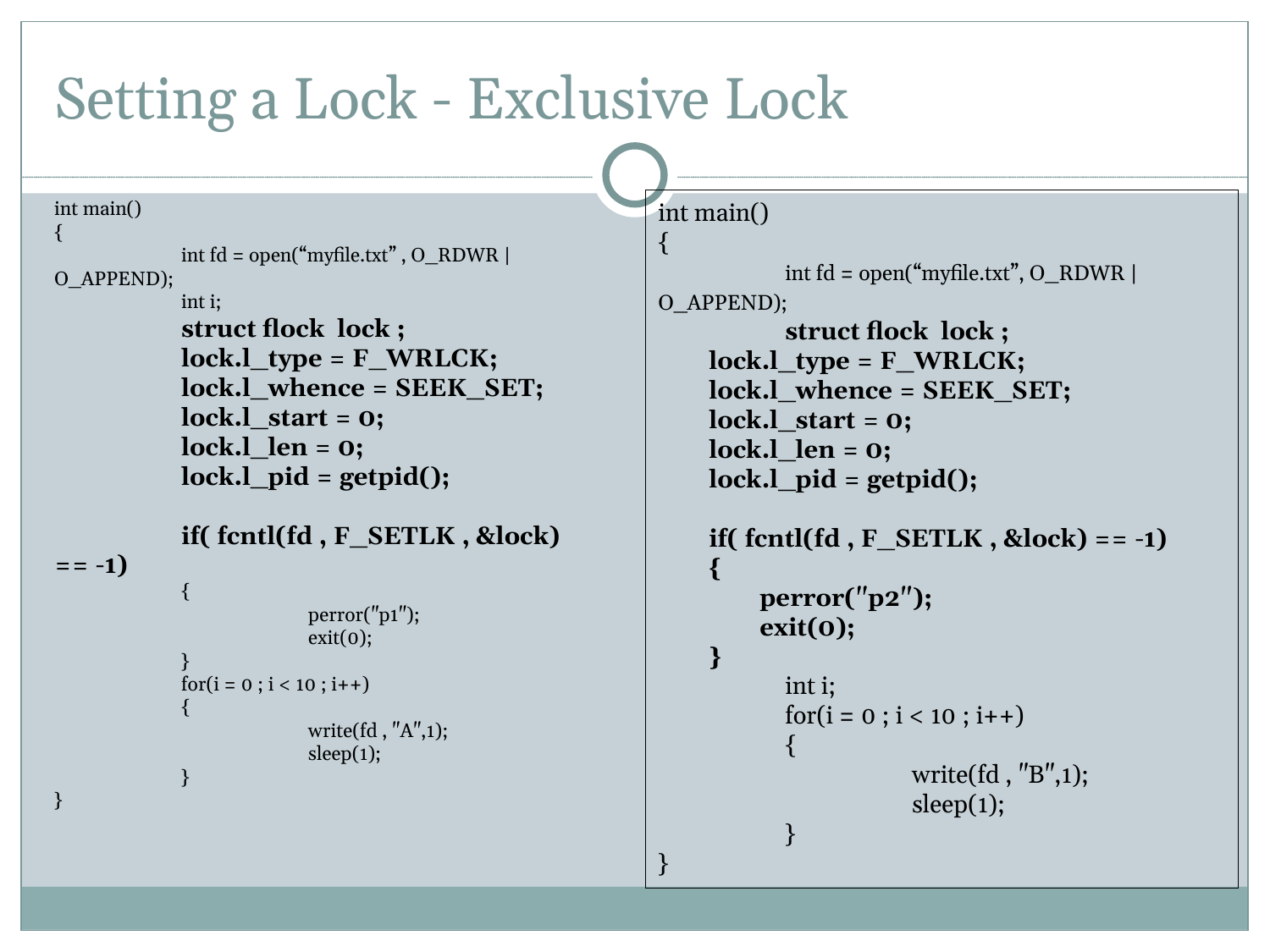

Setting a Lock - Exclusive Lock
int main()
{
	int fd = open(“myfile.txt” , O_RDWR | O_APPEND);
	int i;
	struct flock  lock ;
	lock.l_type = F_WRLCK;
	lock.l_whence = SEEK_SET;
	lock.l_start = 0;
	lock.l_len = 0;
	lock.l_pid = getpid();

	if( fcntl(fd , F_SETLK , &lock) == -1)
	{
		perror("p1");
		exit(0);
	}
	for(i = 0 ; i < 10 ; i++)
	{
		write(fd , "A",1);
		sleep(1);
	}
}
int main()
{
	int fd = open(“myfile.txt”, O_RDWR | O_APPEND);
	struct flock  lock ;
        lock.l_type = F_WRLCK;
        lock.l_whence = SEEK_SET;
        lock.l_start = 0;
        lock.l_len = 0;
        lock.l_pid = getpid();

        if( fcntl(fd , F_SETLK , &lock) == -1)
        {
                perror("p2");
                exit(0);
        }
	int i;
	for(i = 0 ; i < 10 ; i++)
	{
		write(fd , "B",1);
		sleep(1);
	}
}